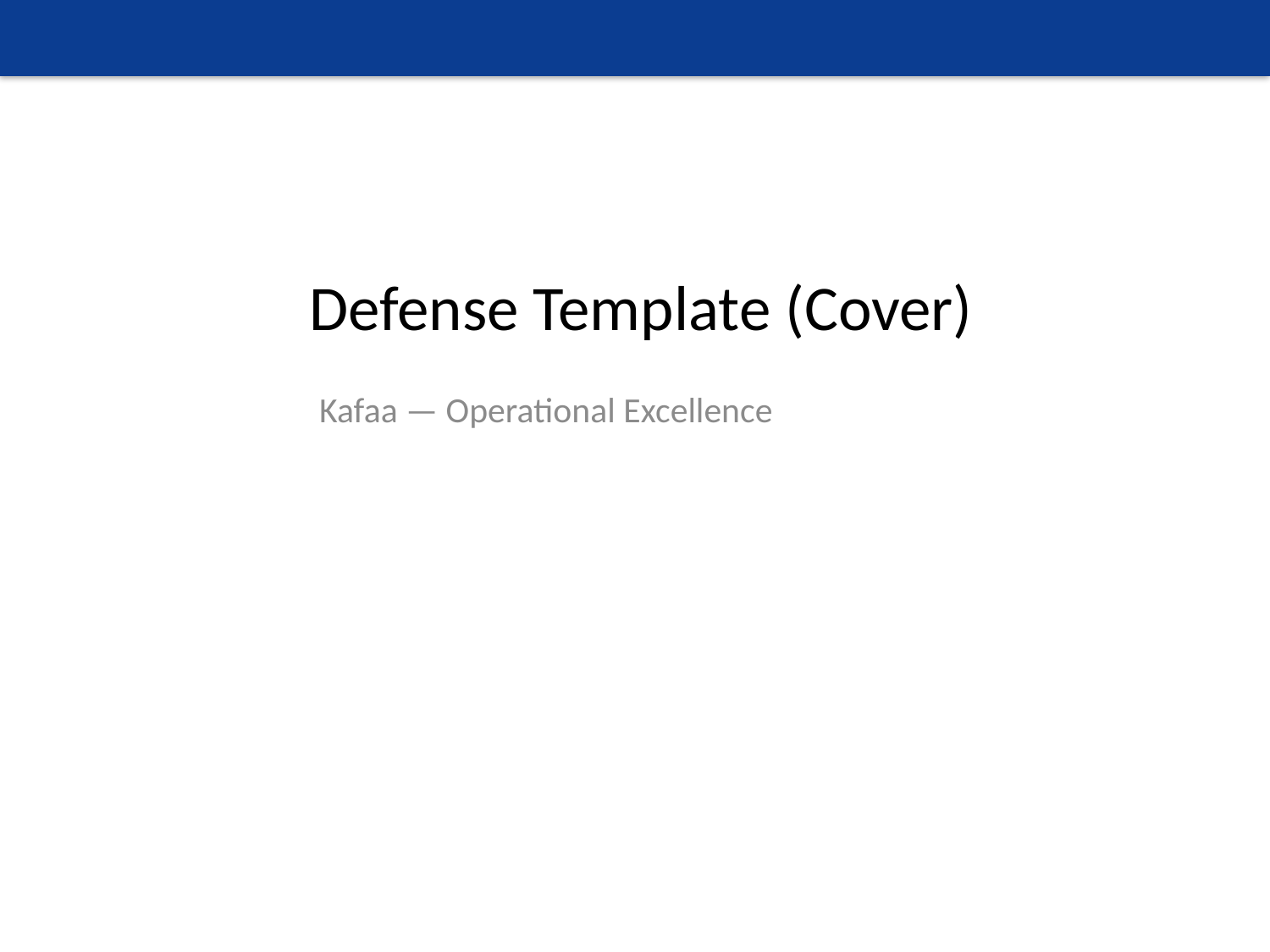

# Defense Template (Cover)
Kafaa — Operational Excellence